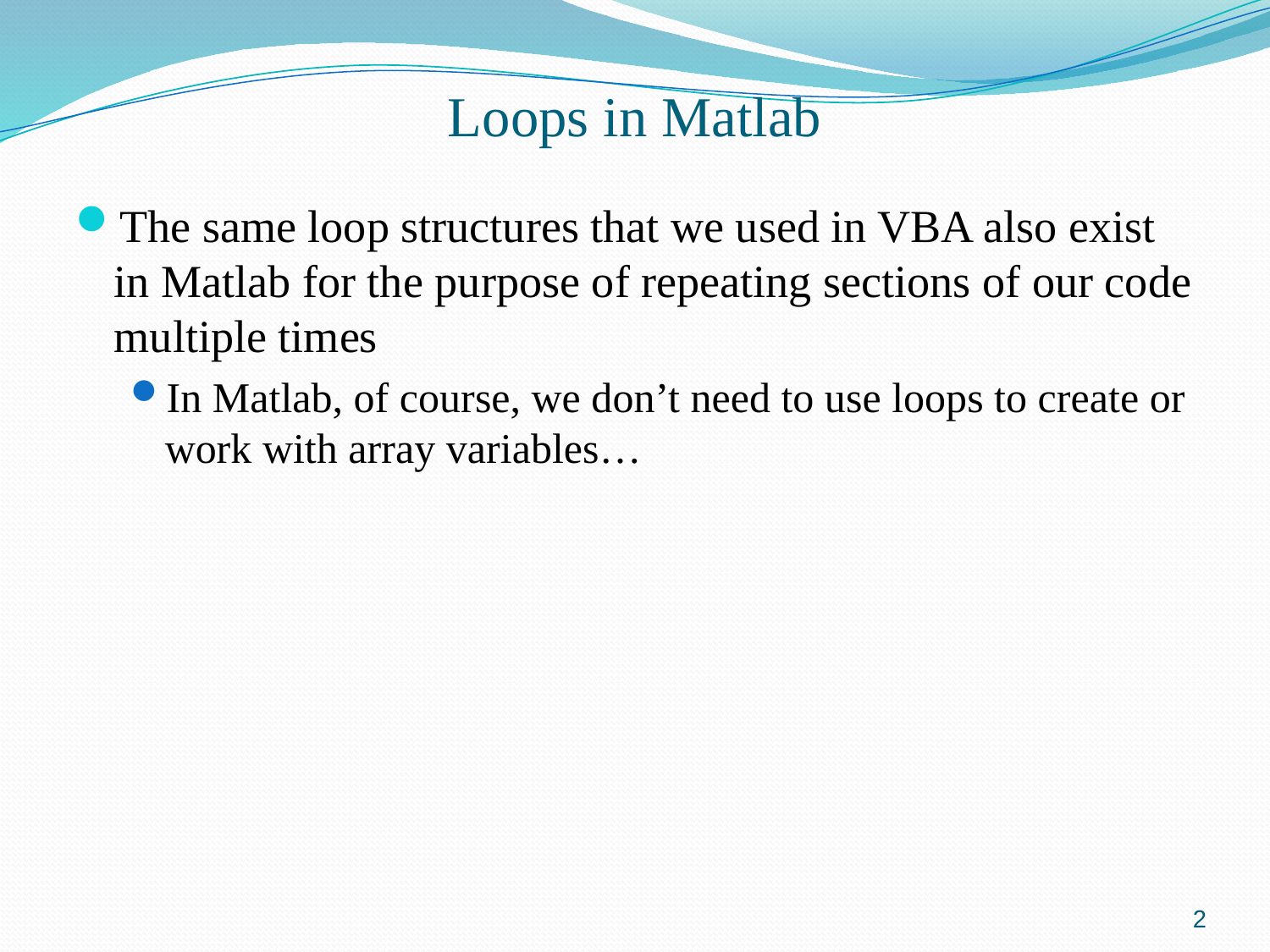

# Loops in Matlab
The same loop structures that we used in VBA also exist in Matlab for the purpose of repeating sections of our code multiple times
In Matlab, of course, we don’t need to use loops to create or work with array variables…
2